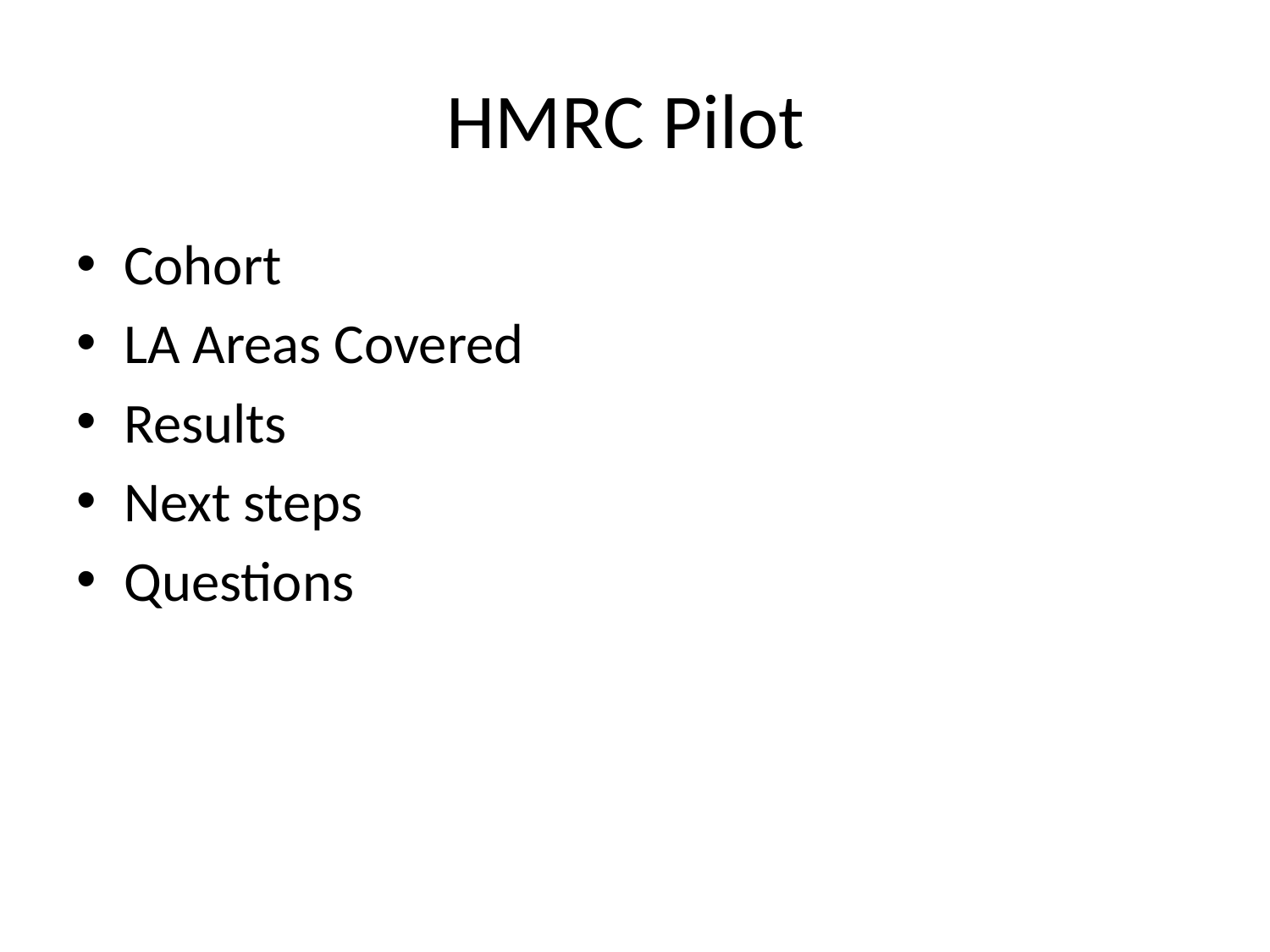

# HMRC Pilot
Cohort
LA Areas Covered
Results
Next steps
Questions